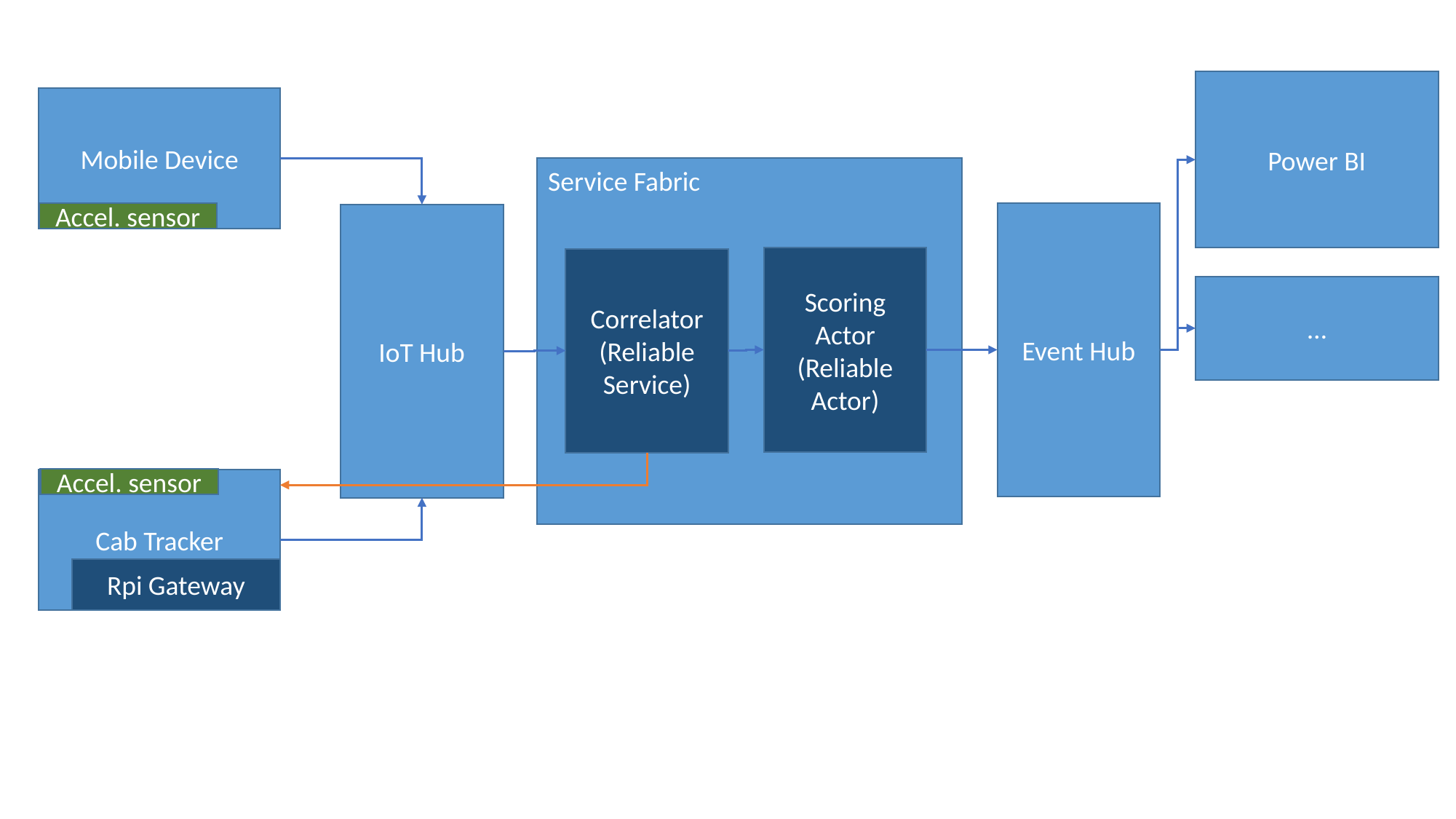

Power BI
Mobile Device
Service Fabric
Accel. sensor
Event Hub
IoT Hub
Scoring Actor
(Reliable Actor)
Correlator
(Reliable Service)
…
Accel. sensor
Cab Tracker
Rpi Gateway